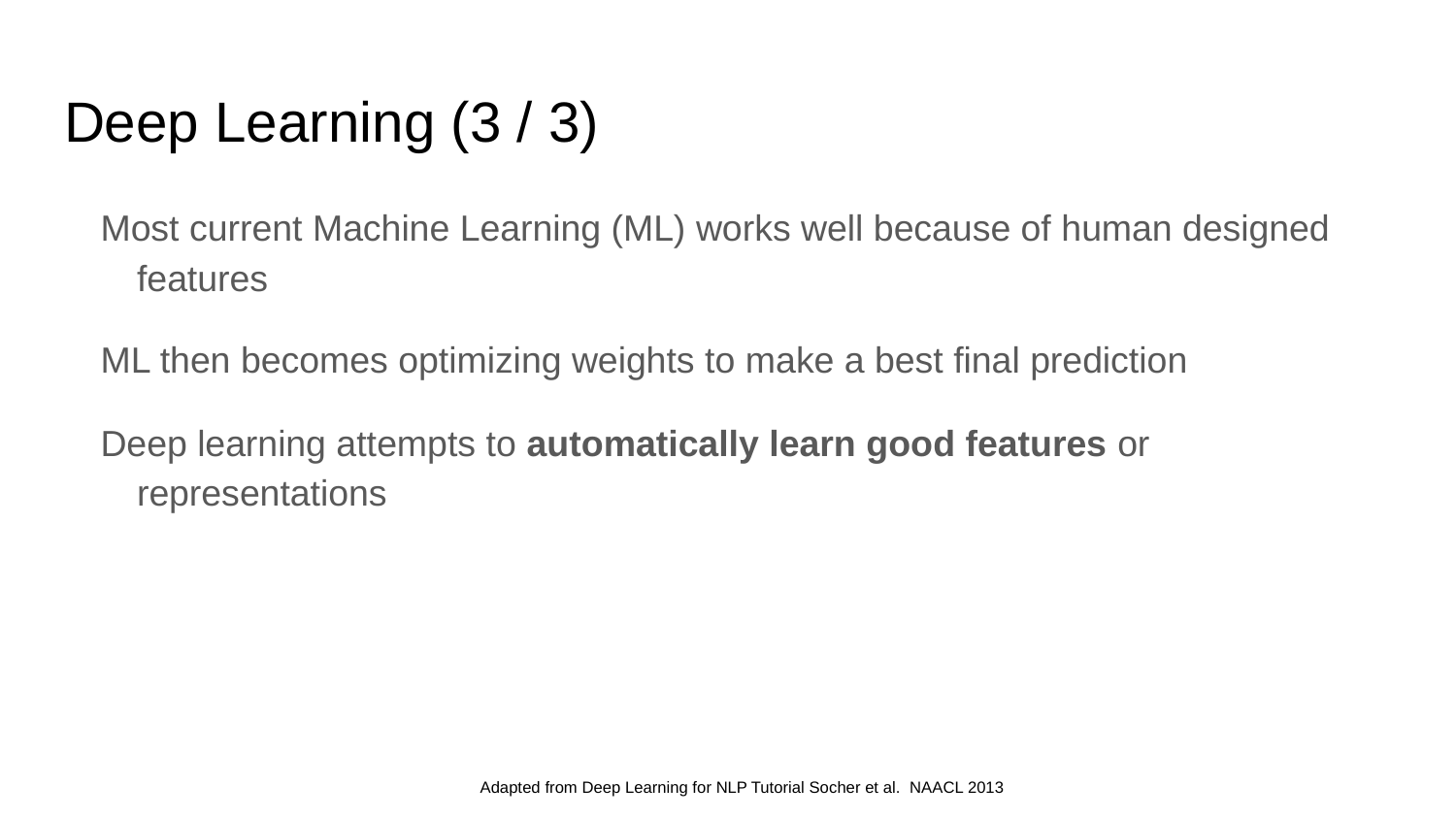

# Deep Learning (3 / 3)
Most current Machine Learning (ML) works well because of human designed features
ML then becomes optimizing weights to make a best final prediction
Deep learning attempts to automatically learn good features or representations
Adapted from Deep Learning for NLP Tutorial Socher et al.  NAACL 2013